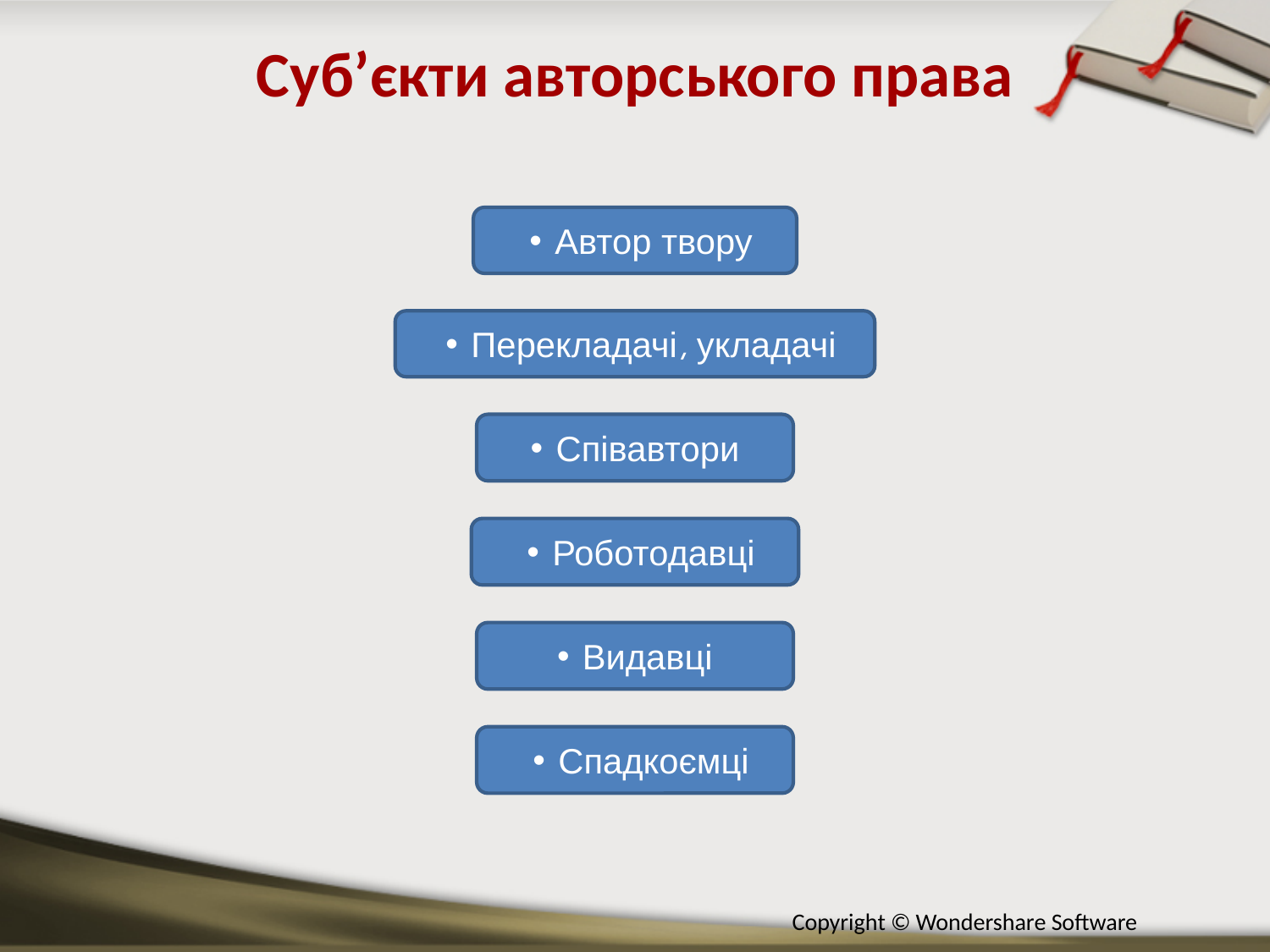

Суб’єкти авторського права
Автор твору
Перекладачі, укладачі
Співавтори
Роботодавці
Видавці
Спадкоємці